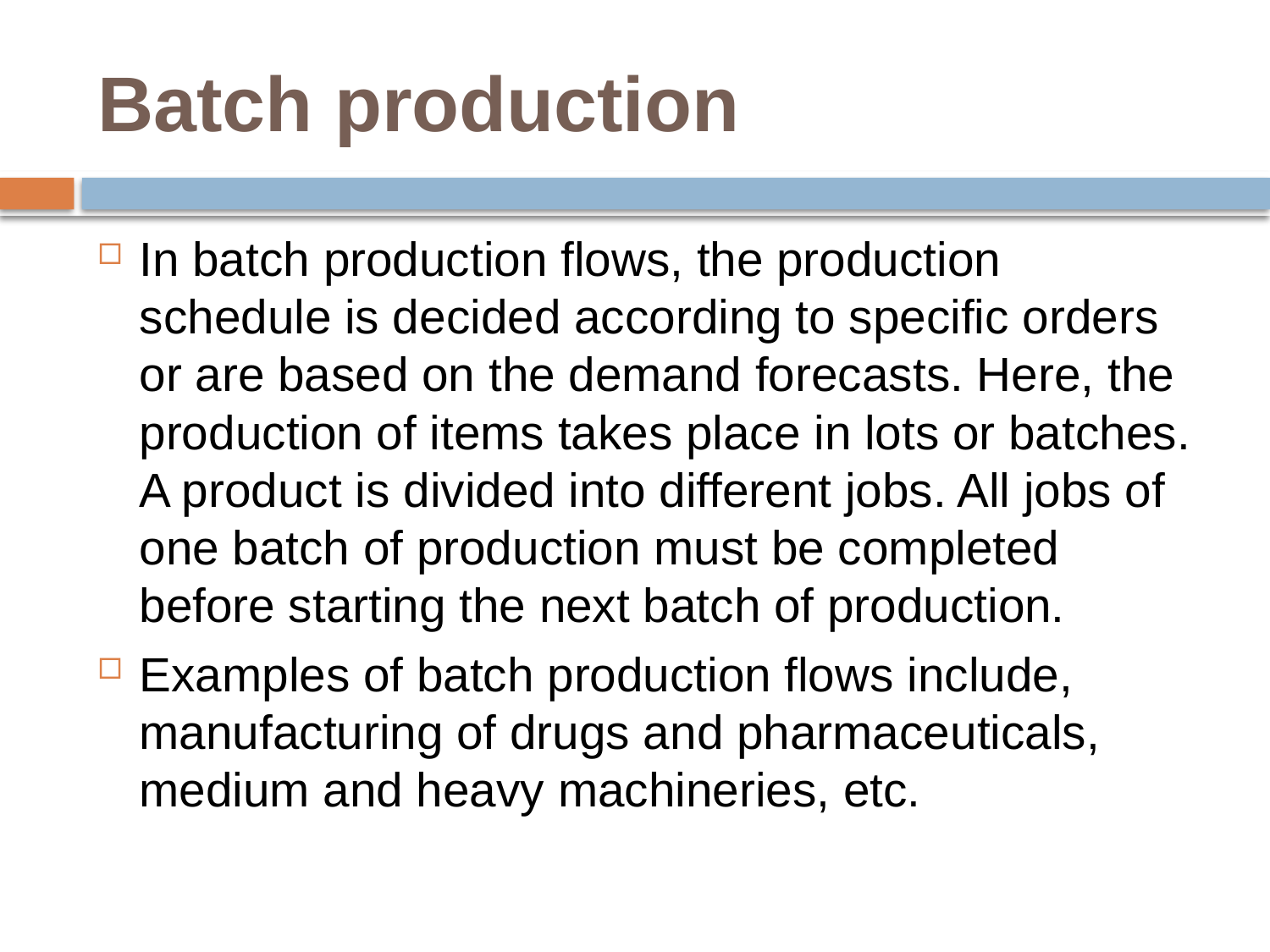

# Batch production
In batch production flows, the production schedule is decided according to specific orders or are based on the demand forecasts. Here, the production of items takes place in lots or batches. A product is divided into different jobs. All jobs of one batch of production must be completed before starting the next batch of production.
Examples of batch production flows include, manufacturing of drugs and pharmaceuticals, medium and heavy machineries, etc.